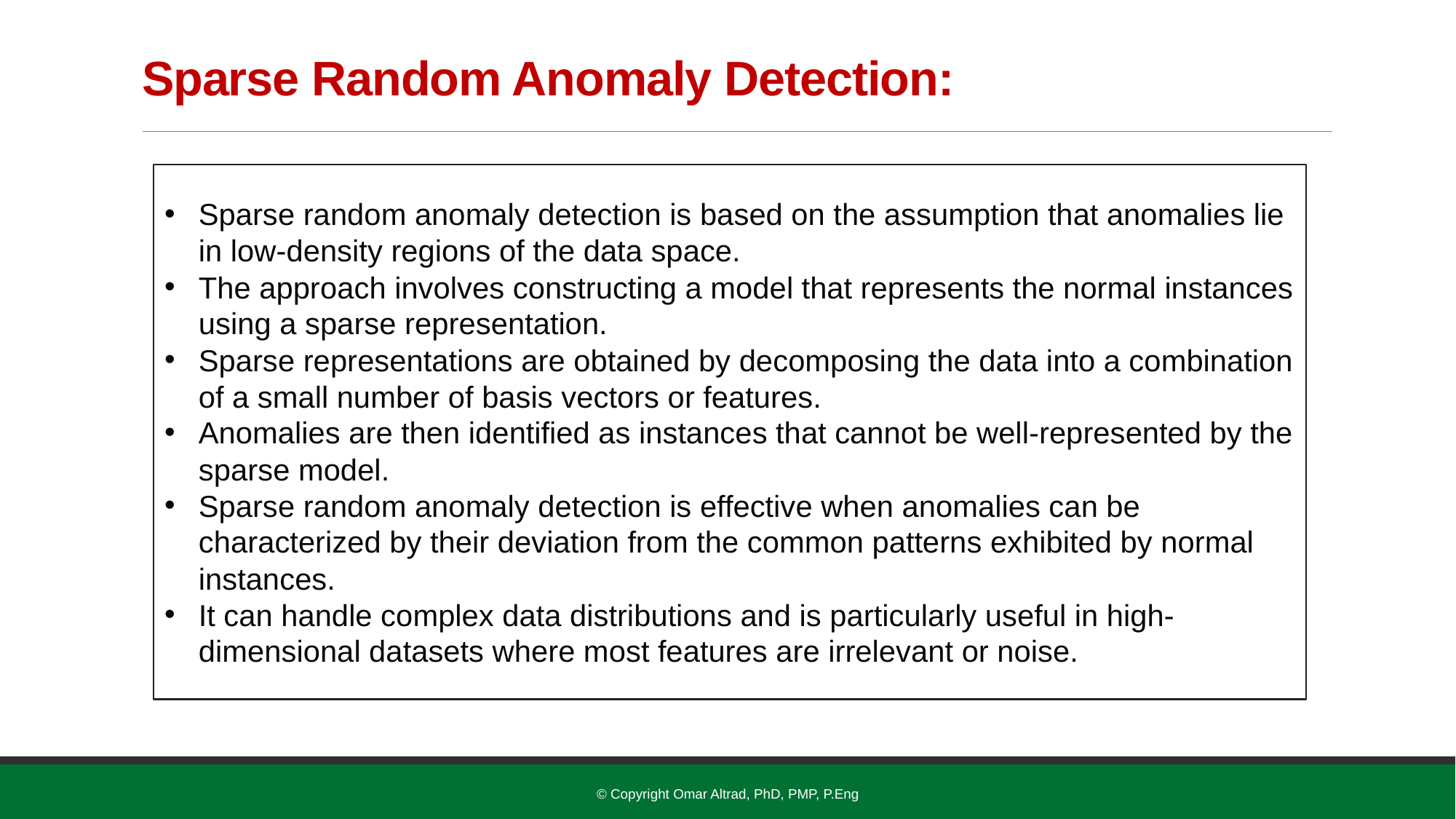

# Sparse Random Anomaly Detection:
Sparse random anomaly detection is based on the assumption that anomalies lie in low-density regions of the data space.
The approach involves constructing a model that represents the normal instances using a sparse representation.
Sparse representations are obtained by decomposing the data into a combination of a small number of basis vectors or features.
Anomalies are then identified as instances that cannot be well-represented by the sparse model.
Sparse random anomaly detection is effective when anomalies can be characterized by their deviation from the common patterns exhibited by normal instances.
It can handle complex data distributions and is particularly useful in high-dimensional datasets where most features are irrelevant or noise.
© Copyright Omar Altrad, PhD, PMP, P.Eng